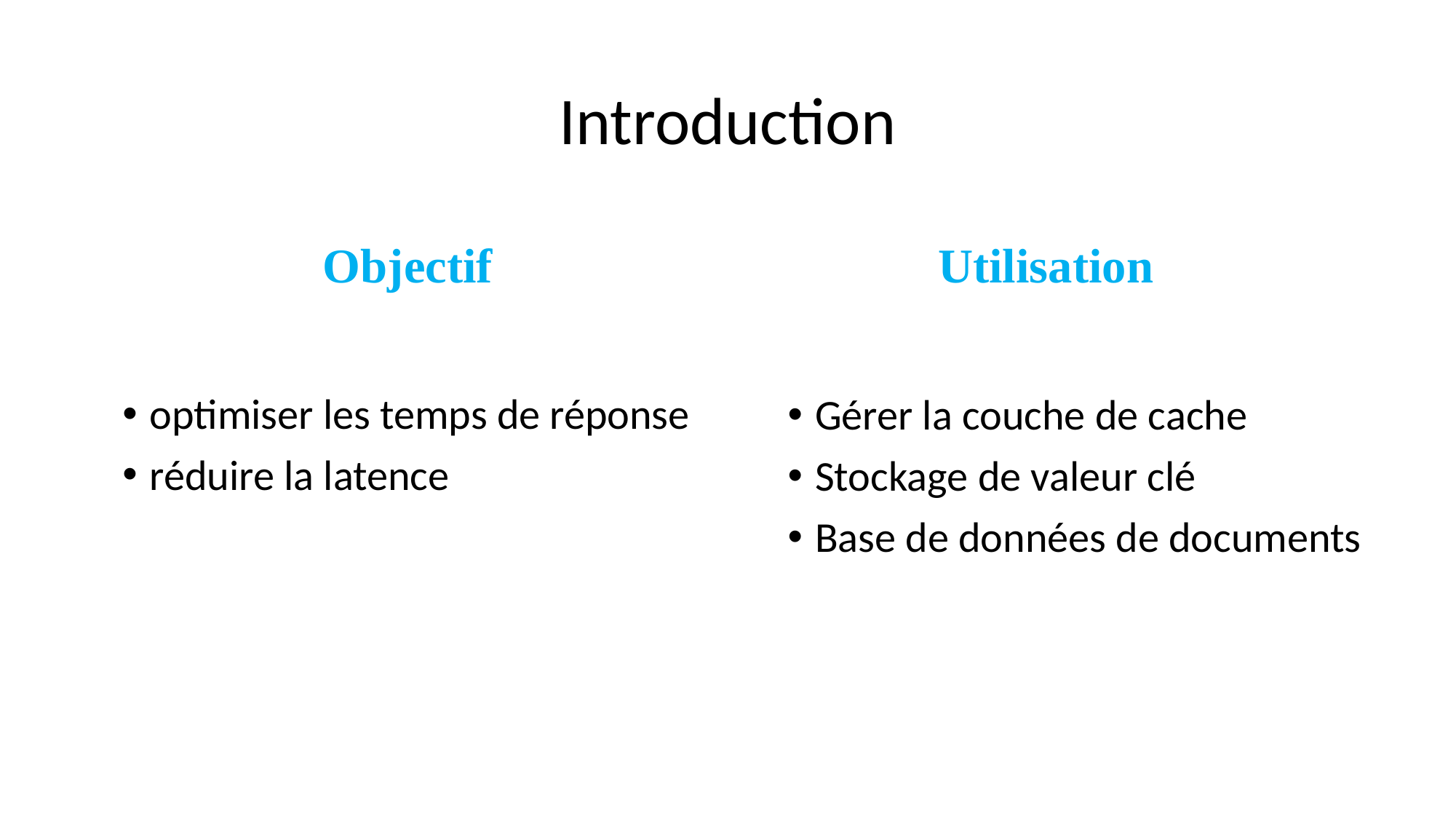

# Introduction
Objectif
Utilisation

optimiser les temps de réponse
réduire la latence

Gérer la couche de cache
Stockage de valeur clé
Base de données de documents